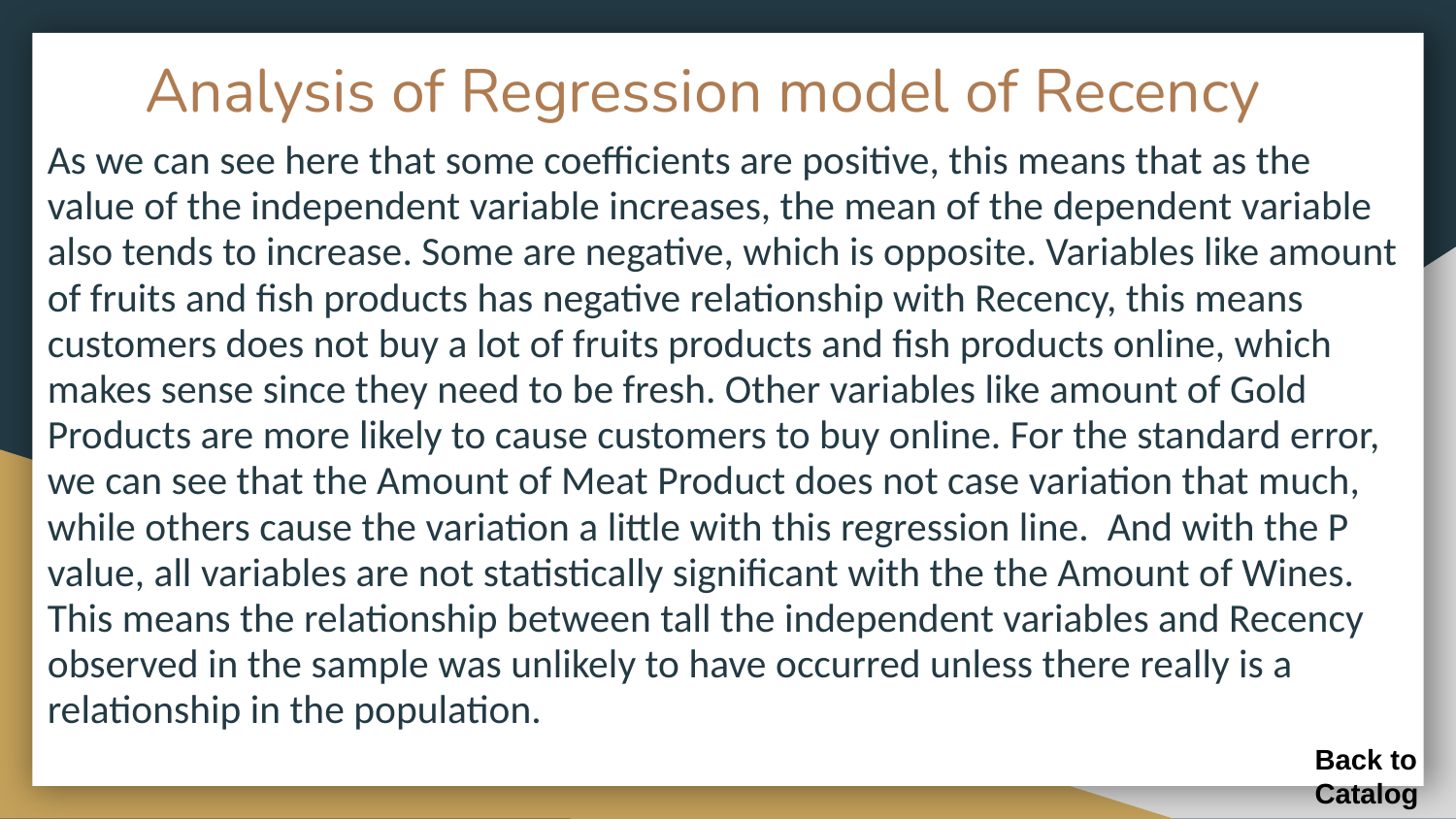

# Analysis of Regression model of Recency

As we can see here that some coefficients are positive, this means that as the value of the independent variable increases, the mean of the dependent variable also tends to increase. Some are negative, which is opposite. Variables like amount of fruits and fish products has negative relationship with Recency, this means customers does not buy a lot of fruits products and fish products online, which makes sense since they need to be fresh. Other variables like amount of Gold Products are more likely to cause customers to buy online. For the standard error, we can see that the Amount of Meat Product does not case variation that much, while others cause the variation a little with this regression line.  And with the P value, all variables are not statistically significant with the the Amount of Wines. This means the relationship between tall the independent variables and Recency observed in the sample was unlikely to have occurred unless there really is a relationship in the population.
Back to Catalog